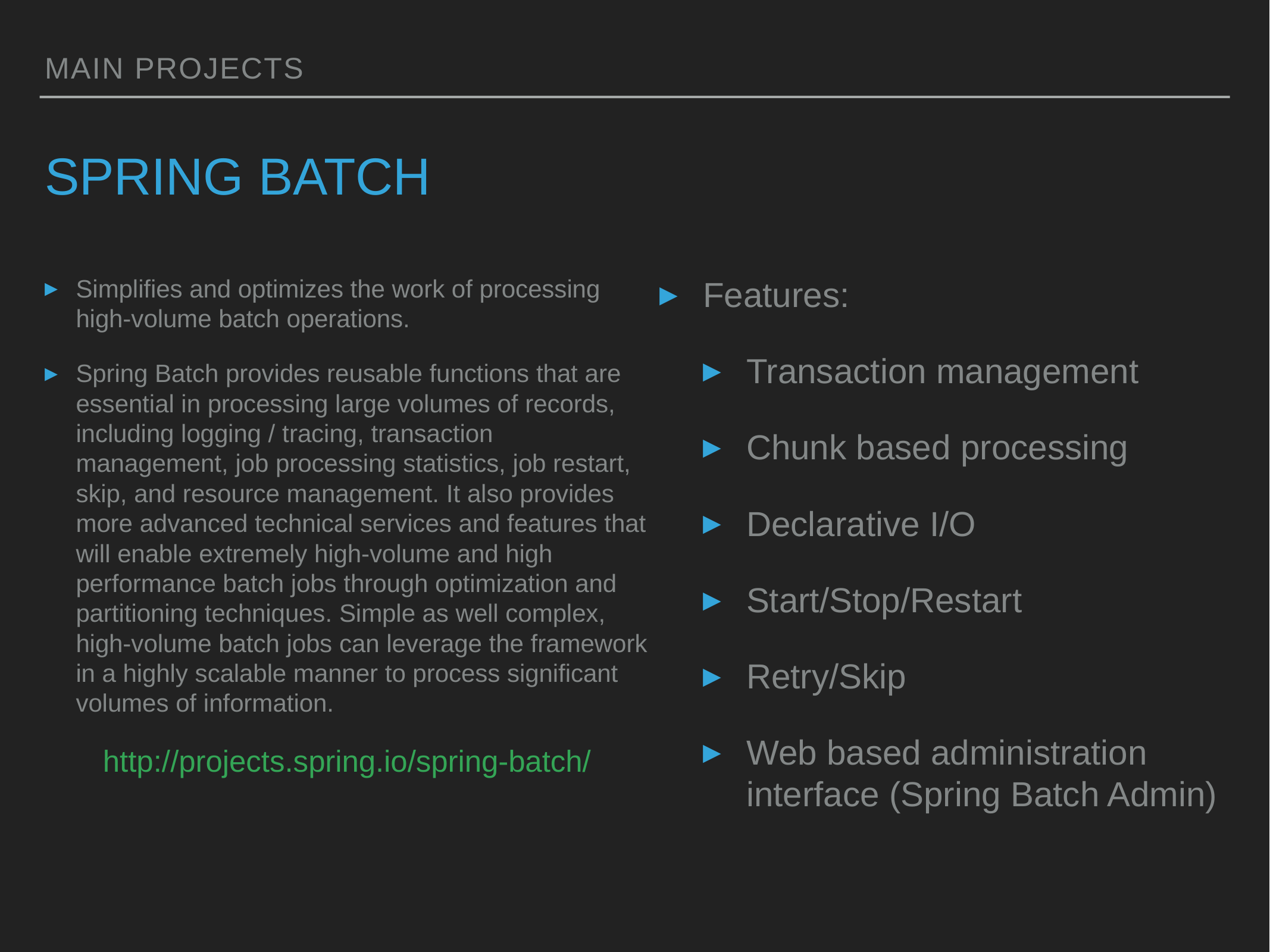

main projects
# spring batch
Simplifies and optimizes the work of processing high-volume batch operations.
Spring Batch provides reusable functions that are essential in processing large volumes of records, including logging / tracing, transaction management, job processing statistics, job restart, skip, and resource management. It also provides more advanced technical services and features that will enable extremely high-volume and high performance batch jobs through optimization and partitioning techniques. Simple as well complex, high-volume batch jobs can leverage the framework in a highly scalable manner to process significant volumes of information.
http://projects.spring.io/spring-batch/
Features:
Transaction management
Chunk based processing
Declarative I/O
Start/Stop/Restart
Retry/Skip
Web based administration interface (Spring Batch Admin)